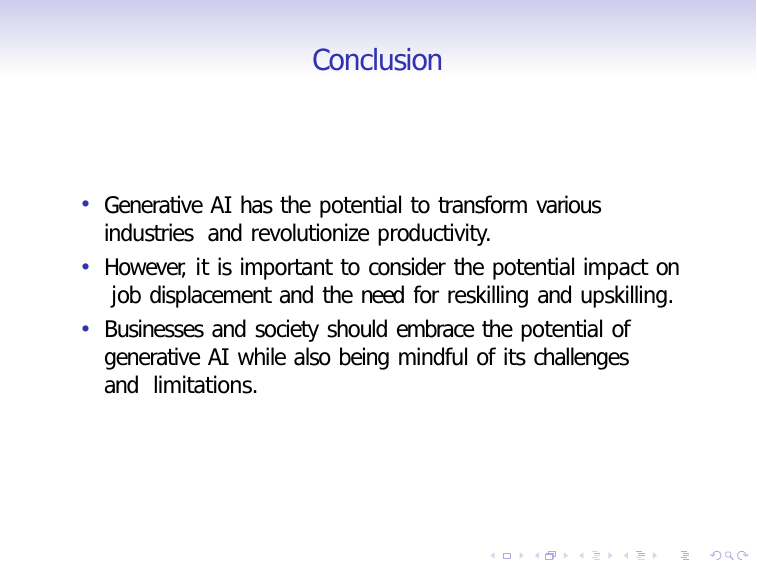

# Conclusion
Generative AI has the potential to transform various industries  and revolutionize productivity.
However, it is important to consider the potential impact on  job displacement and the need for reskilling and upskilling.
Businesses and society should embrace the potential of  generative AI while also being mindful of its challenges and  limitations.